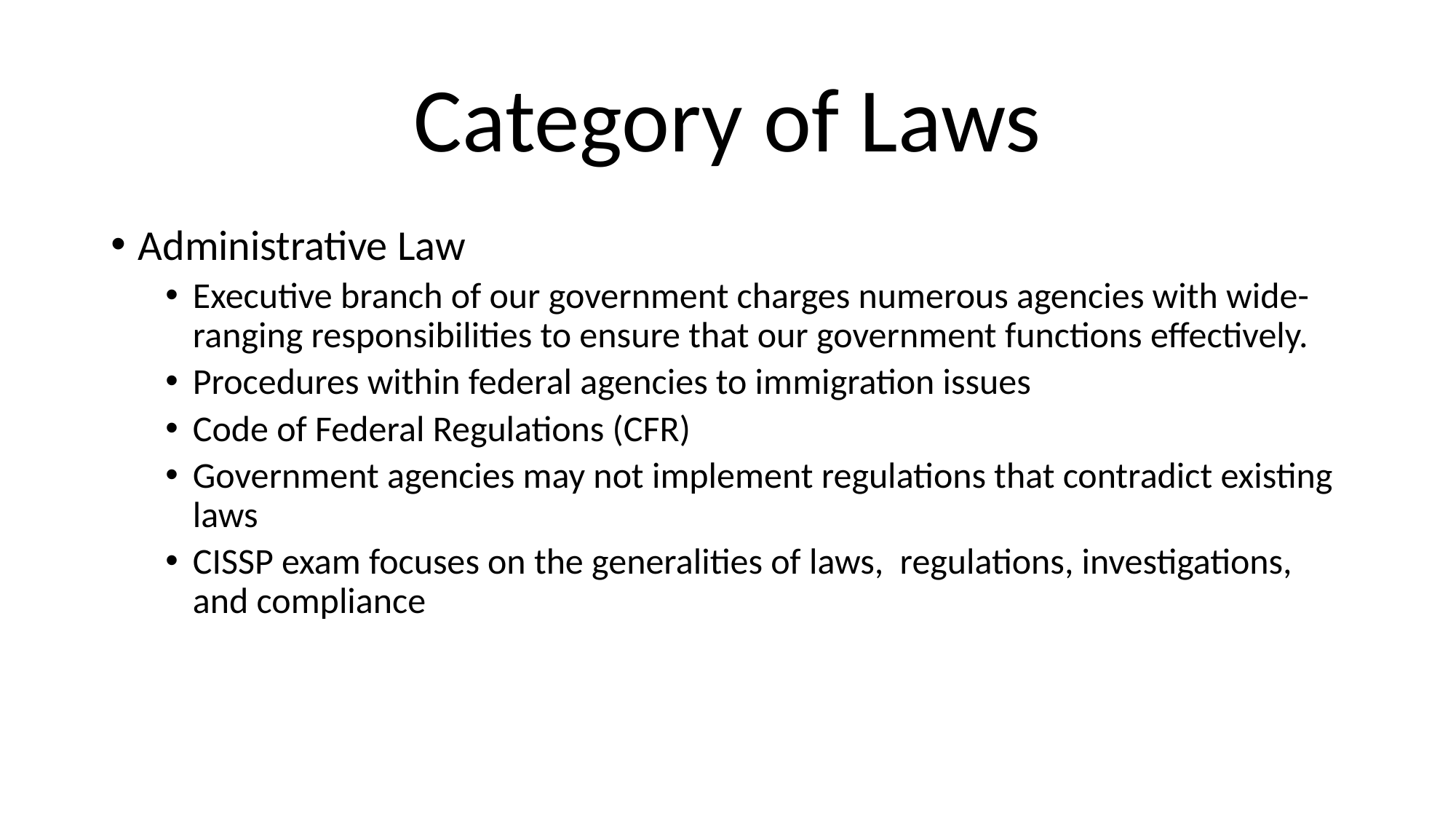

# Category of Laws
Administrative Law
Executive branch of our government charges numerous agencies with wide-ranging responsibilities to ensure that our government functions effectively.
Procedures within federal agencies to immigration issues
Code of Federal Regulations (CFR)
Government agencies may not implement regulations that contradict existing laws
CISSP exam focuses on the generalities of laws,  regulations, investigations, and compliance